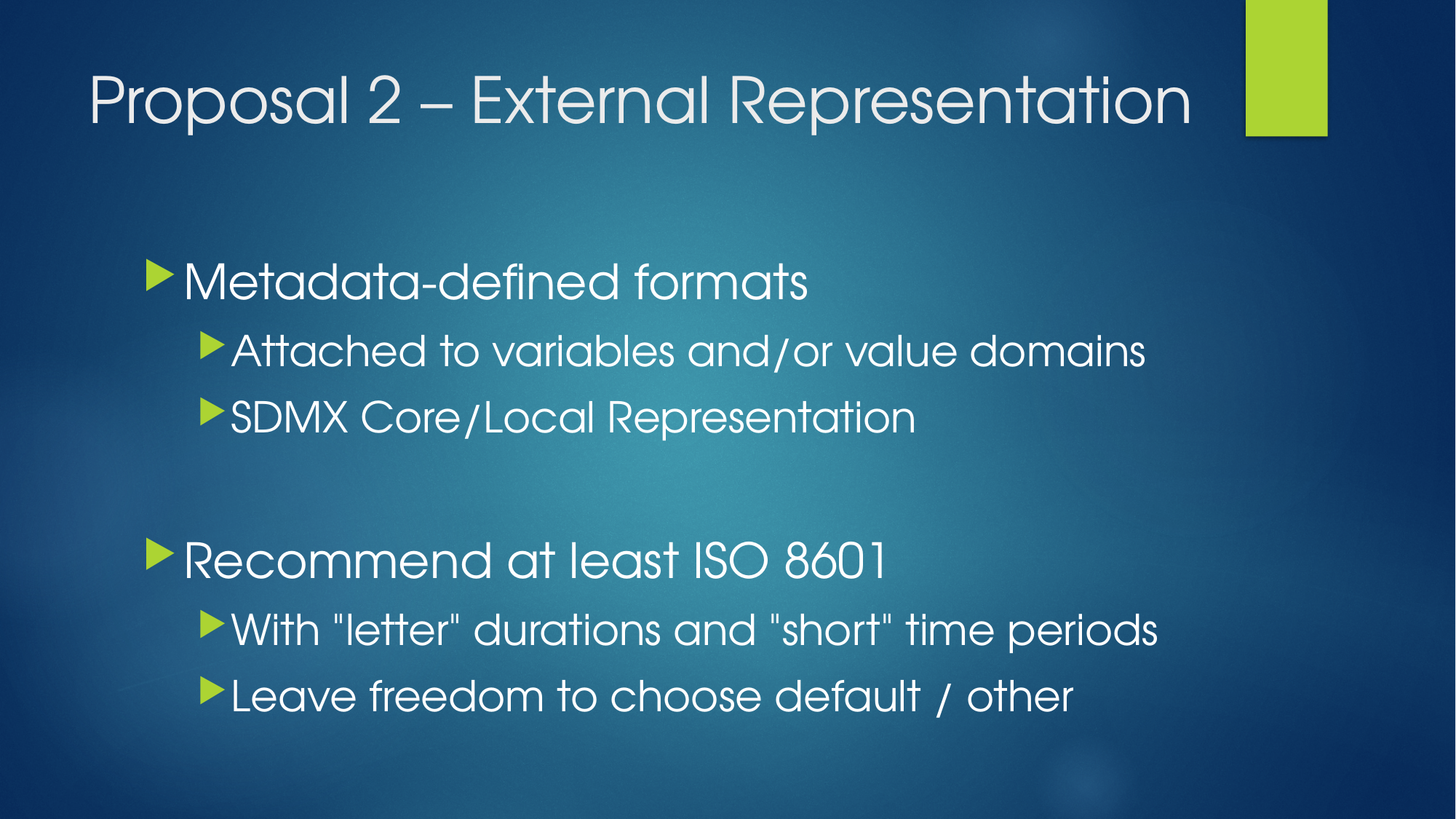

# Proposal 2 – External Representation
Metadata-defined formats
Attached to variables and/or value domains
SDMX Core/Local Representation

Recommend at least ISO 8601
With "letter" durations and "short" time periods
Leave freedom to choose default / other